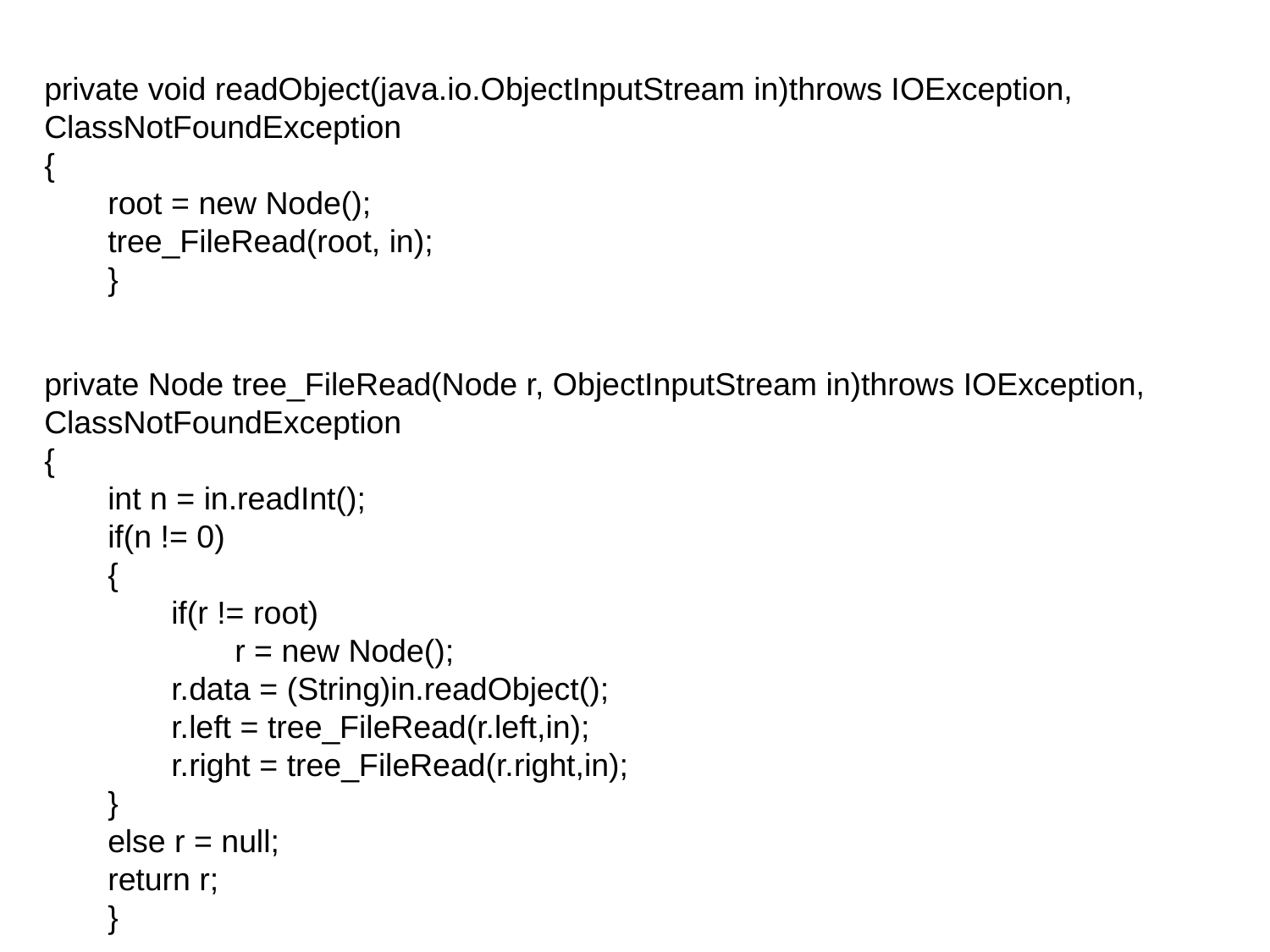

private void readObject(java.io.ObjectInputStream in)throws IOException, ClassNotFoundException
{
root = new Node();
tree_FileRead(root, in);
}

private Node tree_FileRead(Node r, ObjectInputStream in)throws IOException, ClassNotFoundException
{
int n = in.readInt();
if(n != 0)
{
if(r != root)
r = new Node();
r.data = (String)in.readObject();
r.left = tree_FileRead(r.left,in);
r.right = tree_FileRead(r.right,in);
}
else r = null;
return r;
}